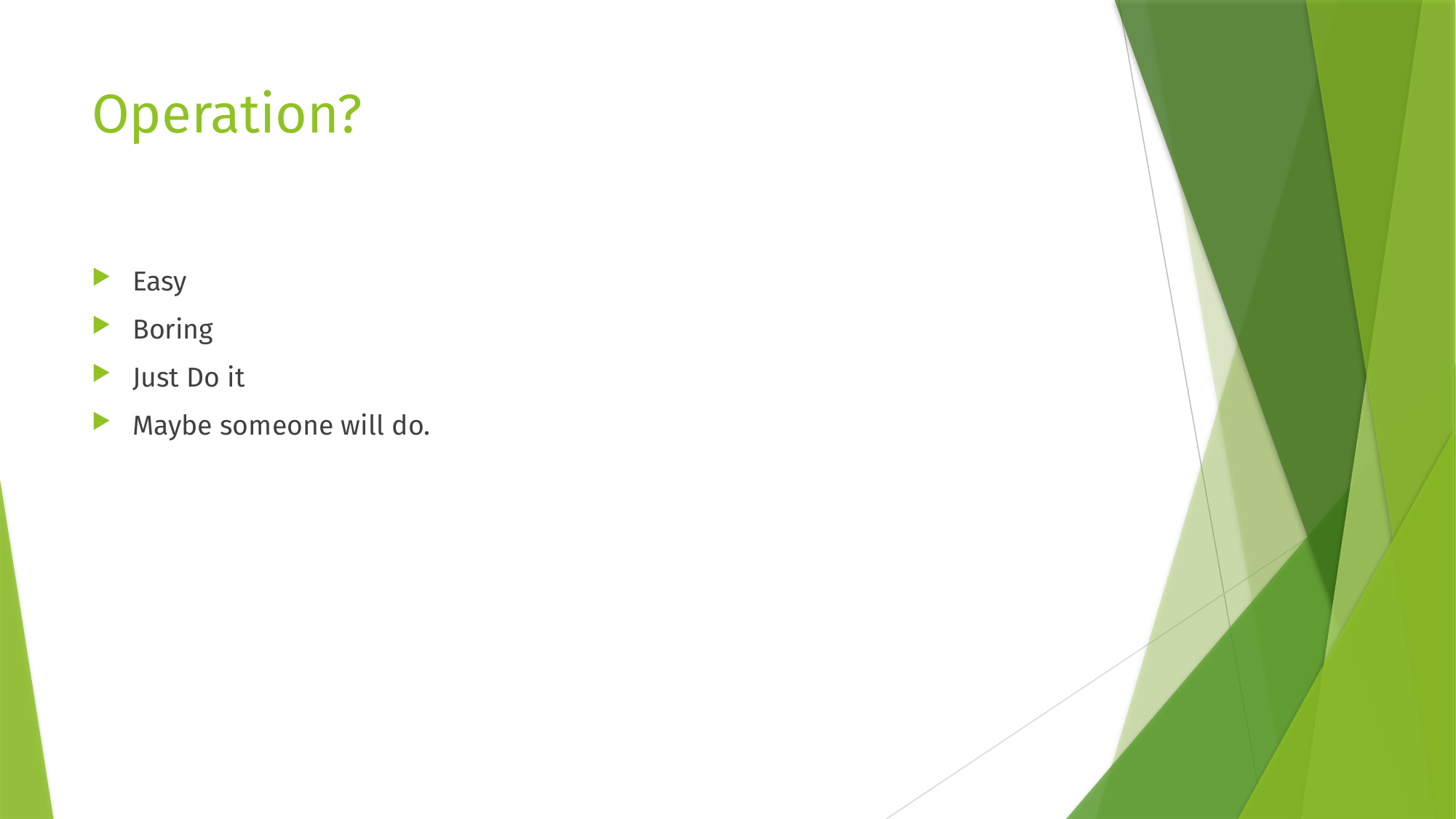

# Operation?
Easy
Boring
Just Do it
Maybe someone will do.